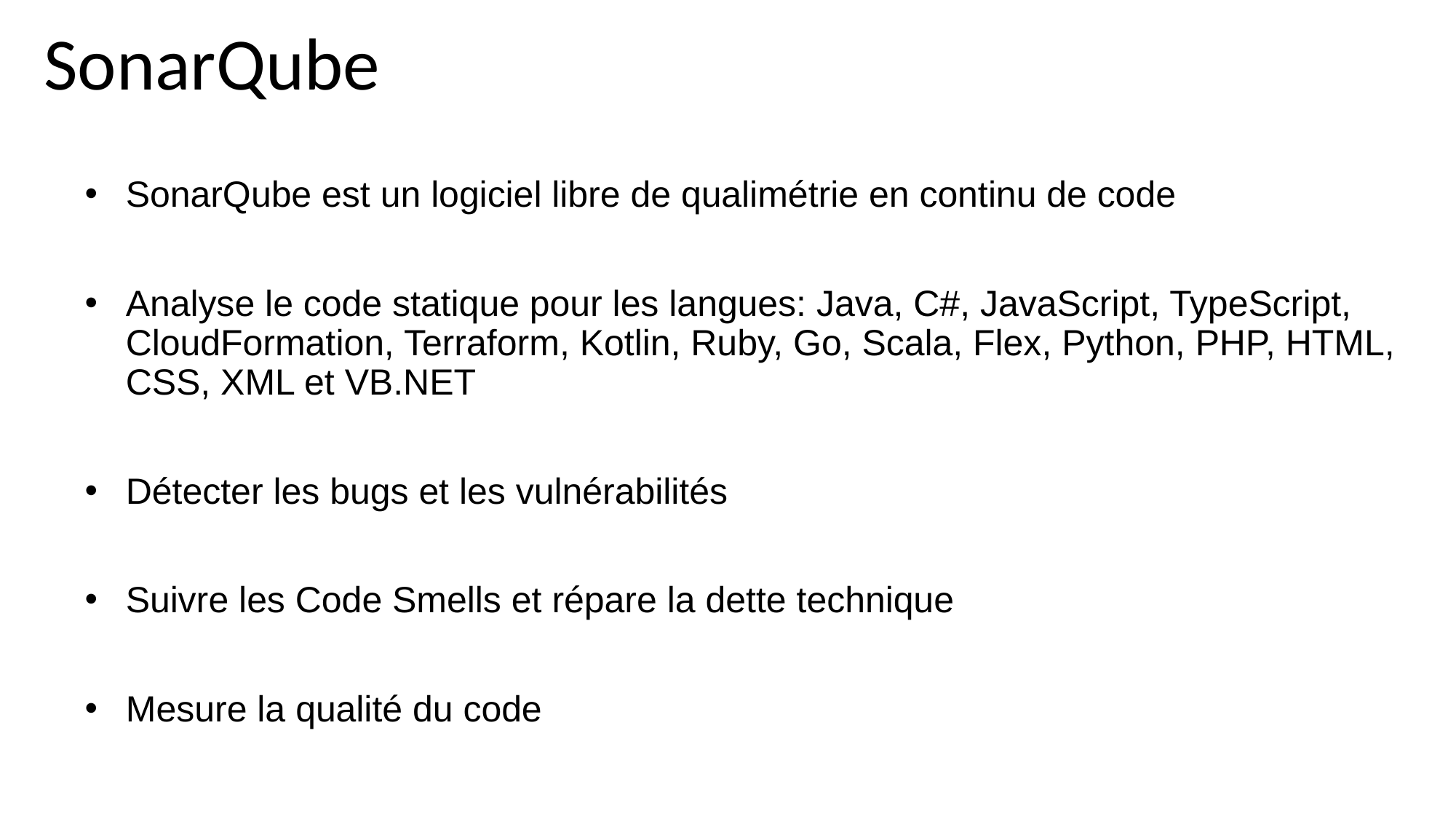

# SonarQube

SonarQube est un logiciel libre de qualimétrie en continu de code

Analyse le code statique pour les langues: Java, C#, JavaScript, TypeScript, CloudFormation, Terraform, Kotlin, Ruby, Go, Scala, Flex, Python, PHP, HTML, CSS, XML et VB.NET

Détecter les bugs et les vulnérabilités

Suivre les Code Smells et répare la dette technique

Mesure la qualité du code